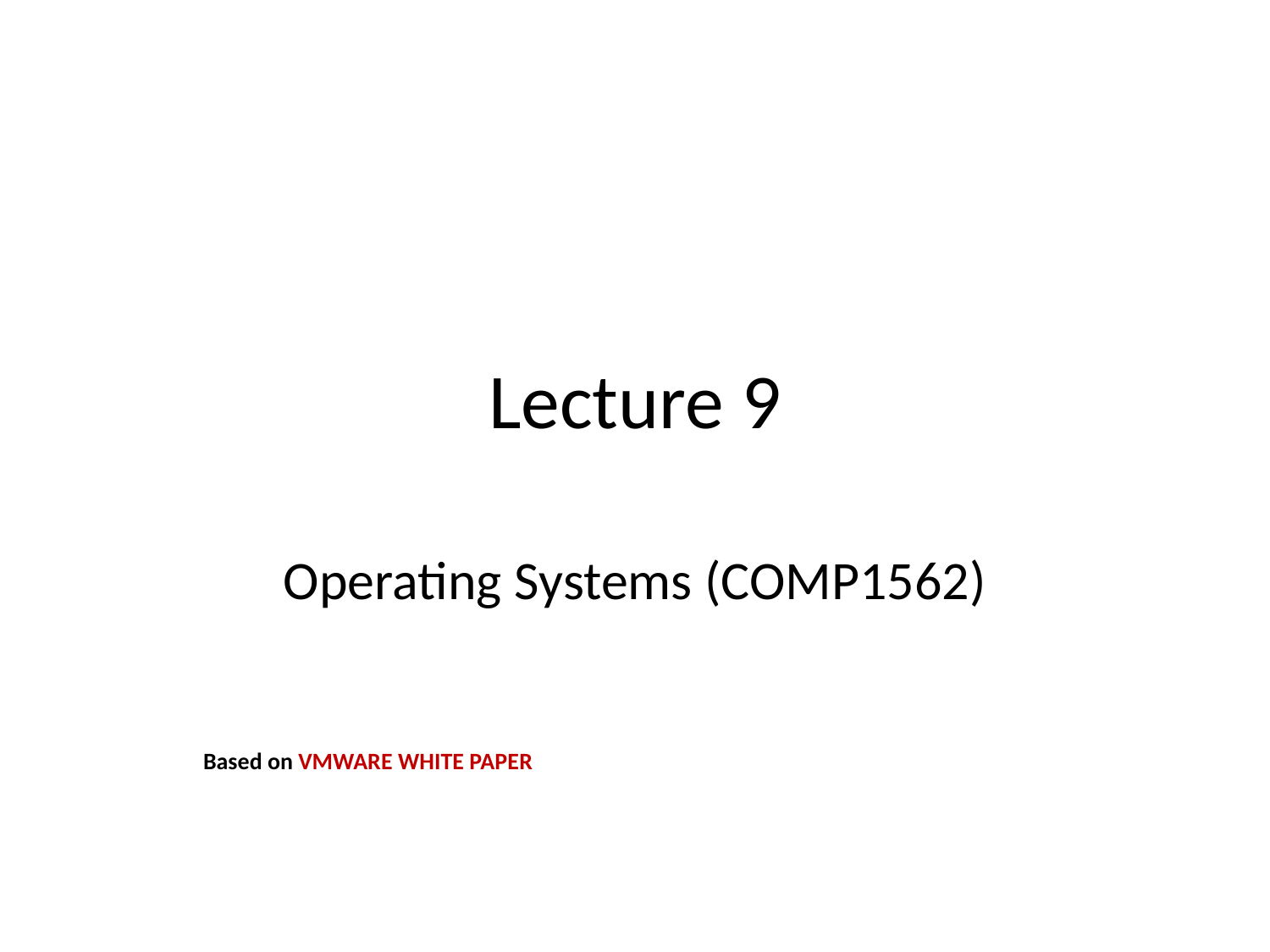

# Lecture 9
Operating Systems (COMP1562)

Based on VMWARE WHITE PAPER